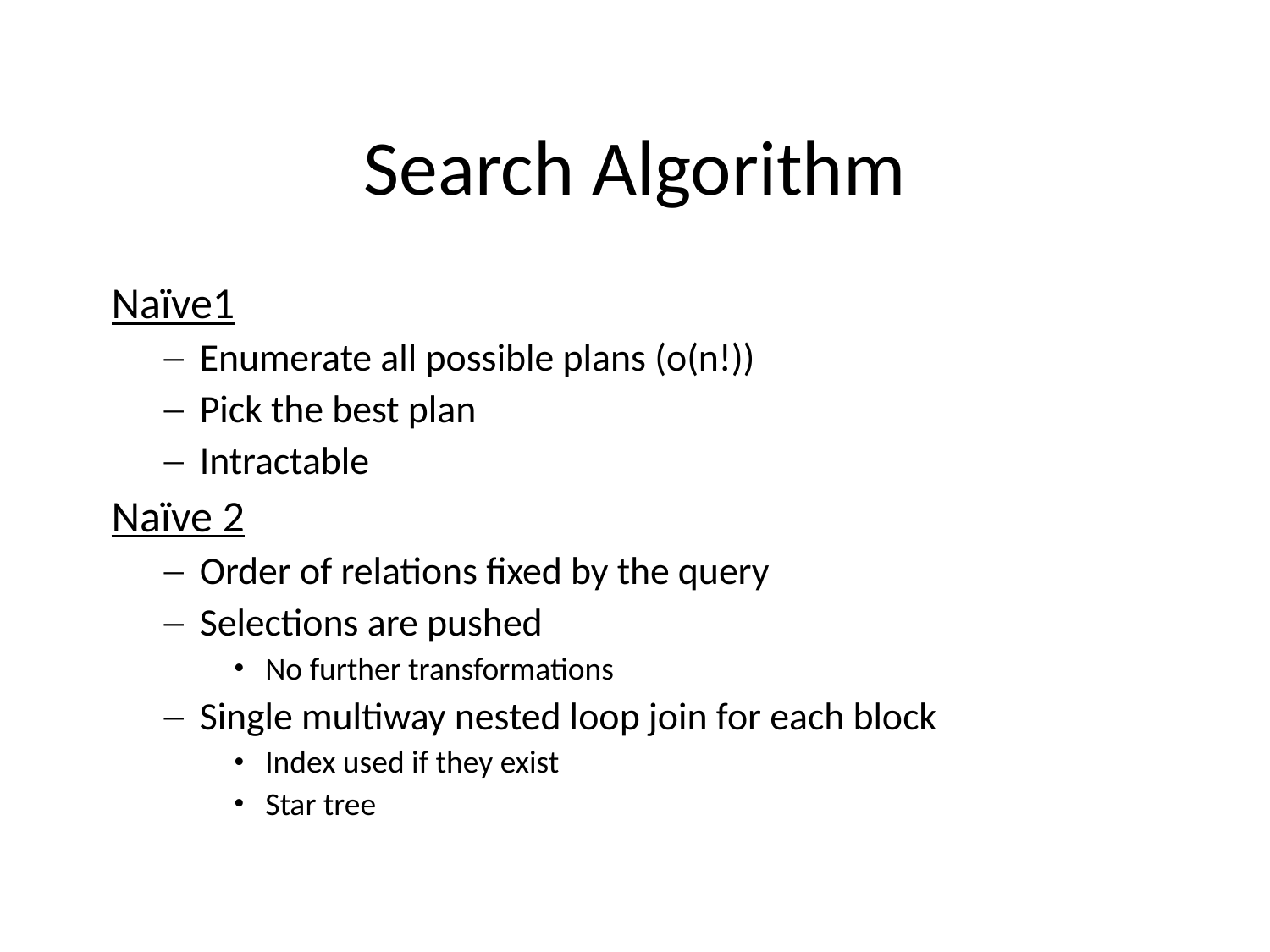

# Search Algorithm
Naïve1
Enumerate all possible plans (o(n!))
Pick the best plan
Intractable
Naïve 2
Order of relations fixed by the query
Selections are pushed
No further transformations
Single multiway nested loop join for each block
Index used if they exist
Star tree